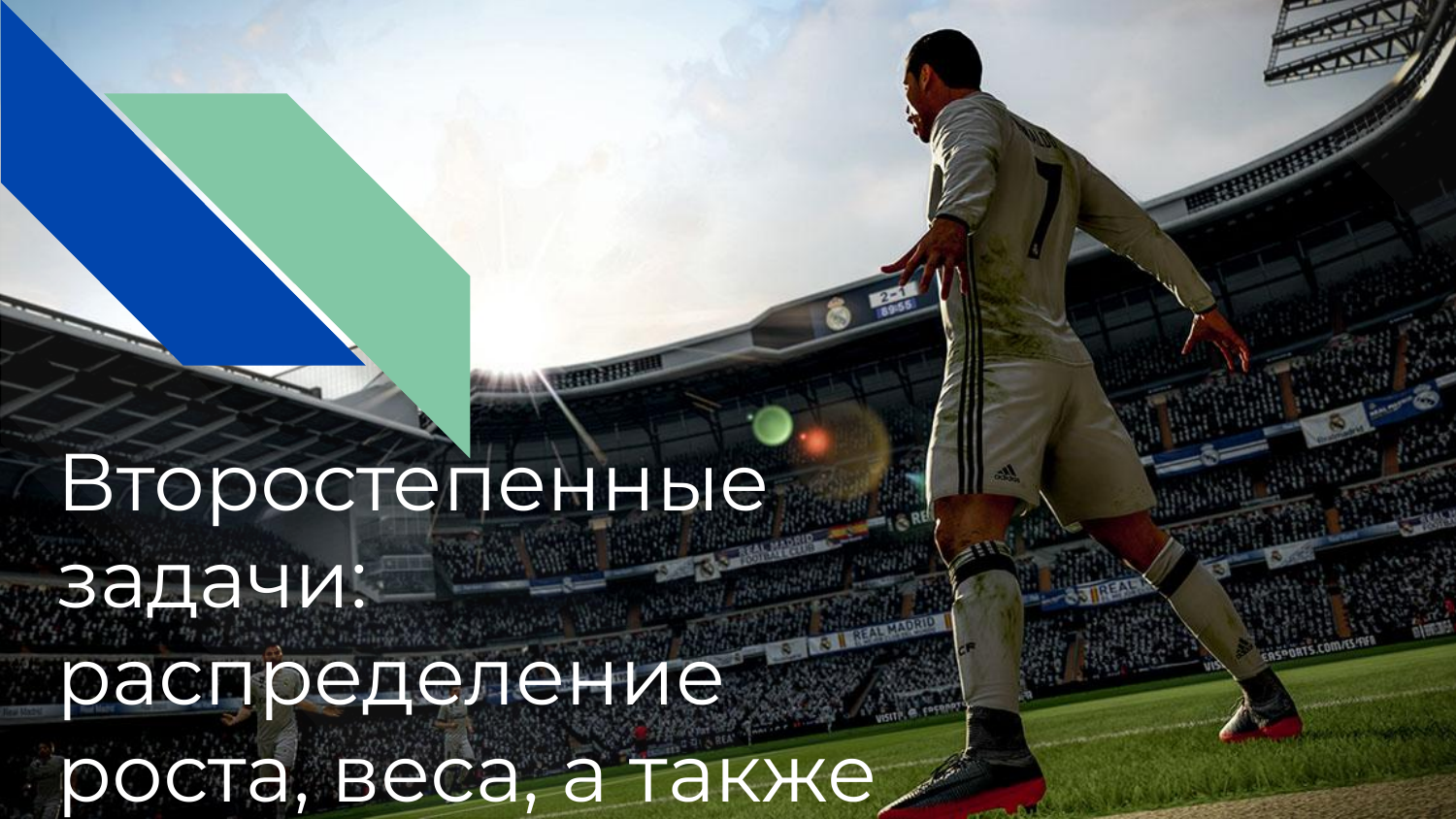

# Второстепенные задачи:
распределение роста, веса, а также разных скиллов футболистов.